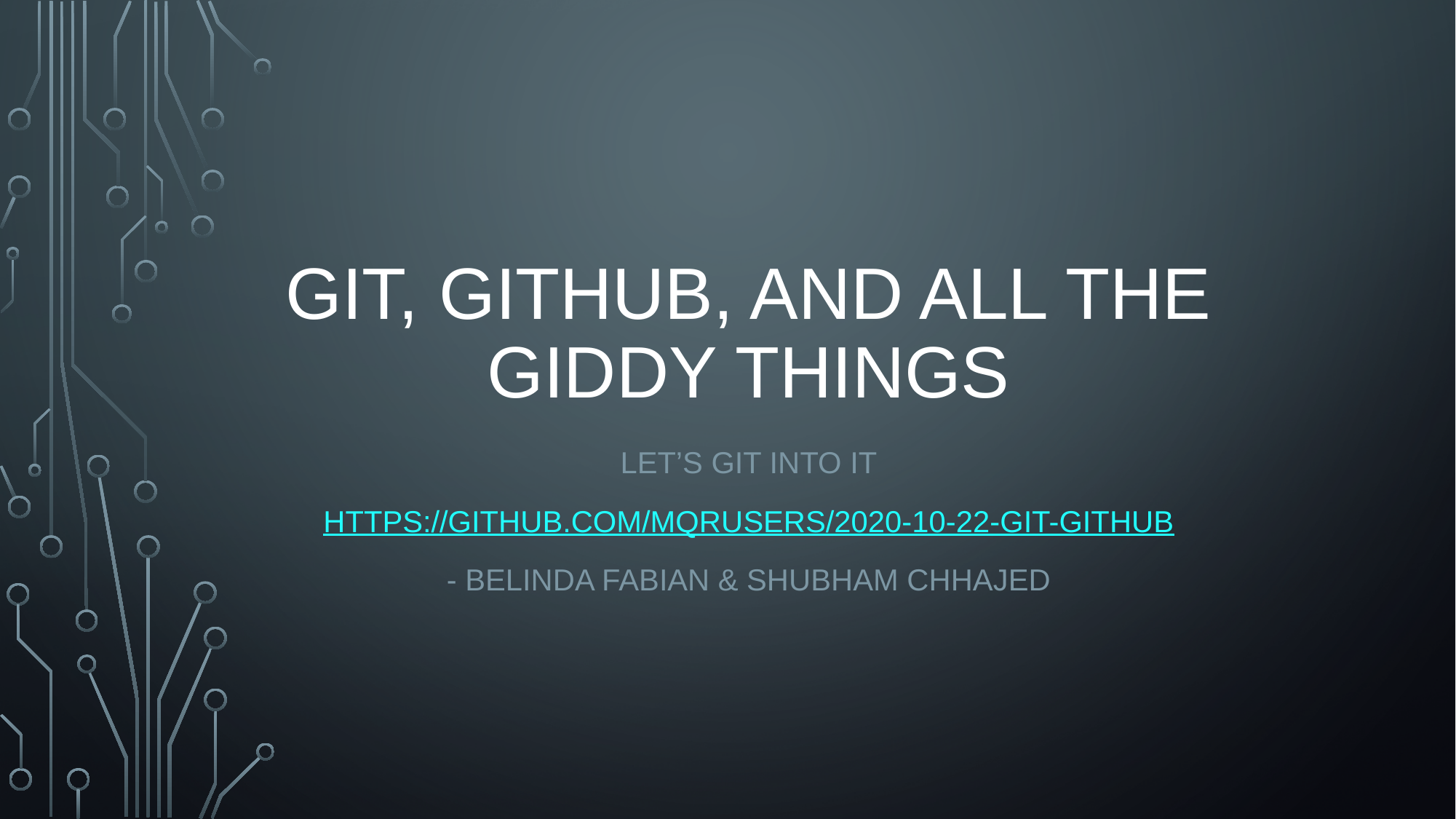

# Git, GitHub, and all the Giddy things
Let’s Git into it
https://github.com/mqRusers/2020-10-22-Git-GitHub
- Belinda Fabian & Shubham Chhajed